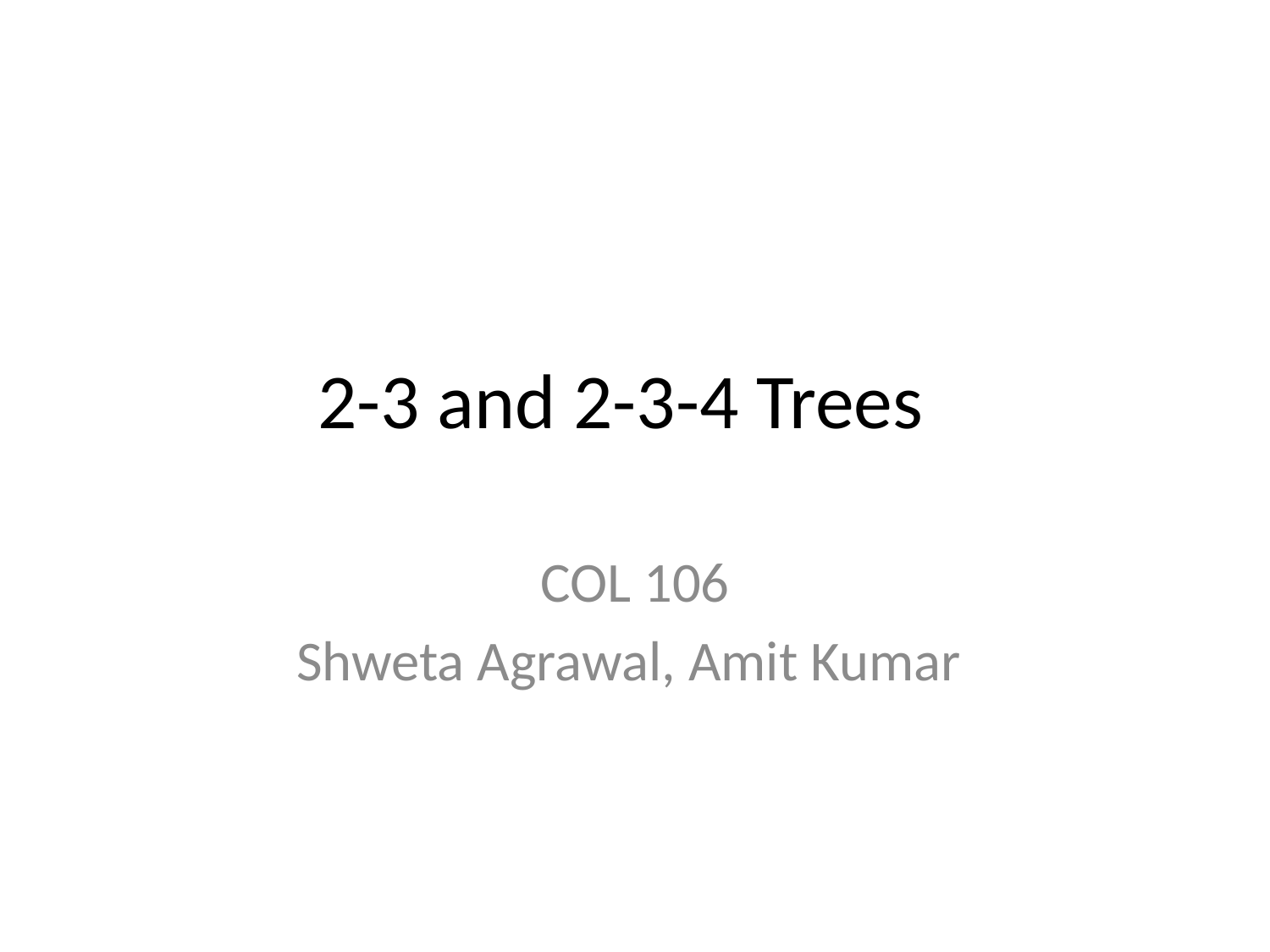

# 2-3 and 2-3-4 Trees
COL 106
Shweta Agrawal, Amit Kumar